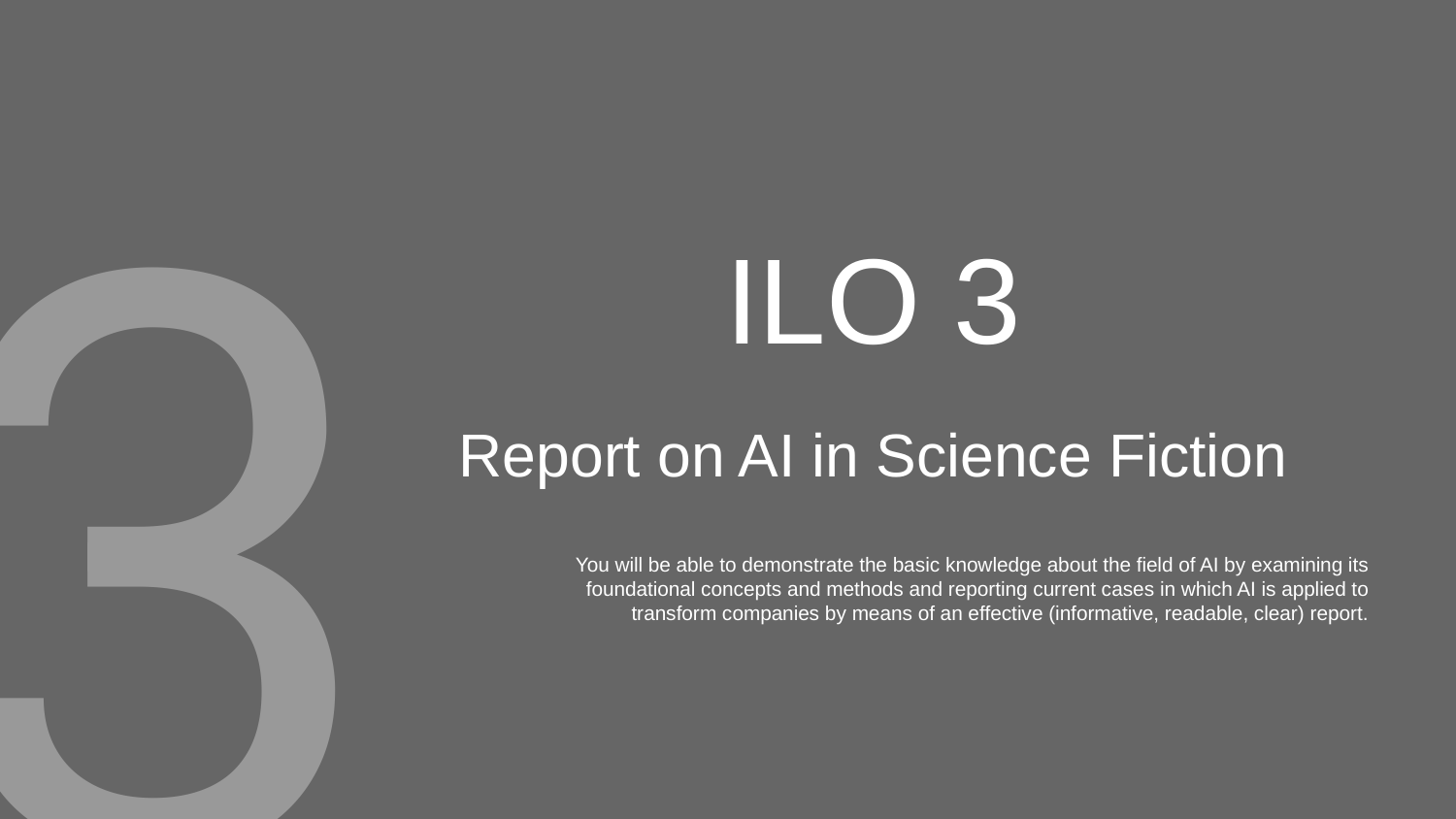

3
# ILO 3
Report on AI in Science Fiction
You will be able to demonstrate the basic knowledge about the field of AI by examining its foundational concepts and methods and reporting current cases in which AI is applied to transform companies by means of an effective (informative, readable, clear) report.